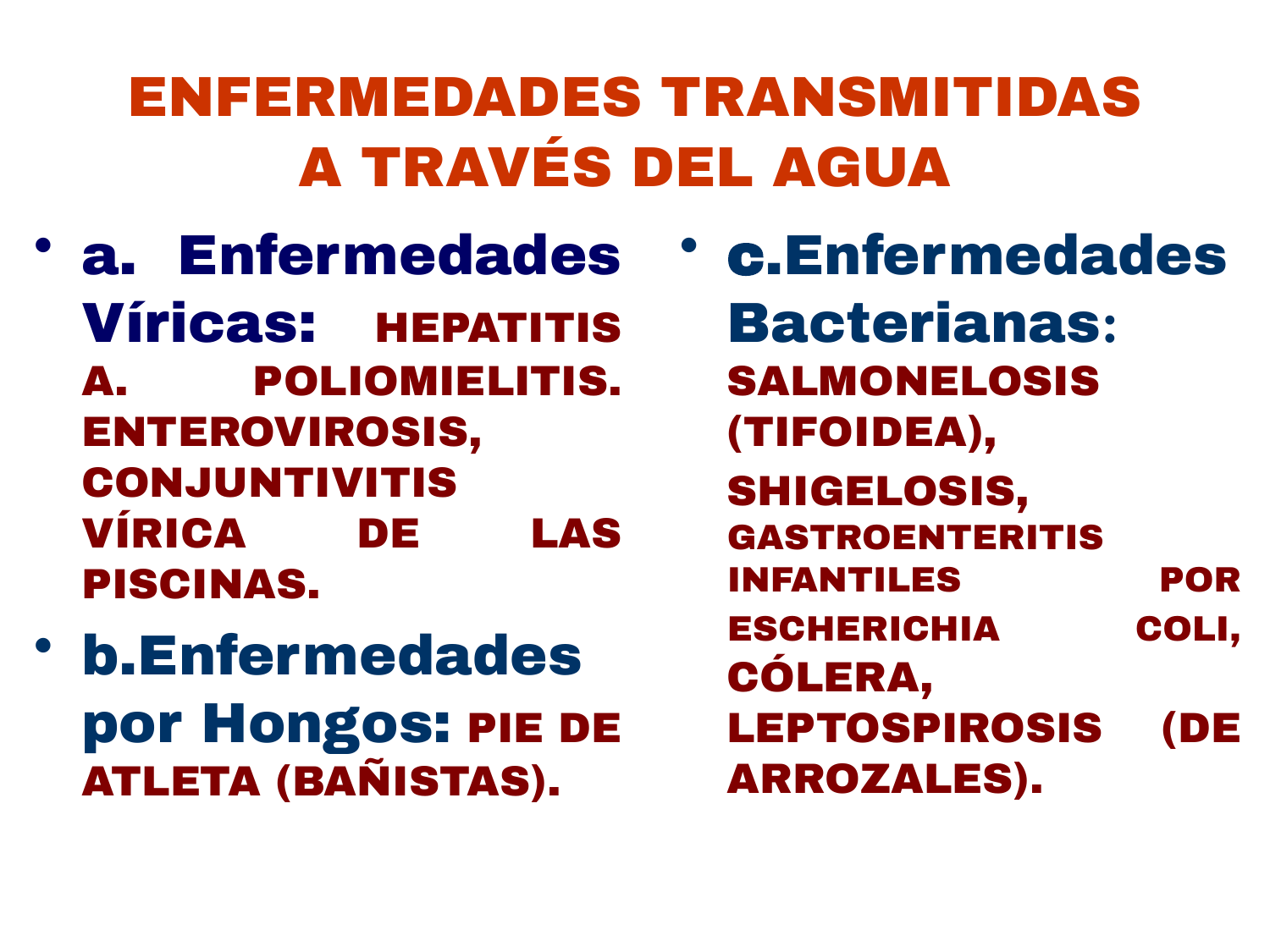

# ENFERMEDADES TRANSMITIDAS A TRAVÉS DEL AGUA
a. Enfermedades Víricas:  HEPATITIS A. POLIOMIELITIS. ENTEROVIROSIS, CONJUNTIVITIS VÍRICA DE LAS PISCINAS.
b.Enfermedades por Hongos: PIE DE ATLETA (BAÑISTAS).
c.Enfermedades Bacterianas: SALMONELOSIS (TIFOIDEA),
	SHIGELOSIS, GASTROENTERITIS INFANTILES POR ESCHERICHIA COLI, CÓLERA, LEPTOSPIROSIS (DE ARROZALES).